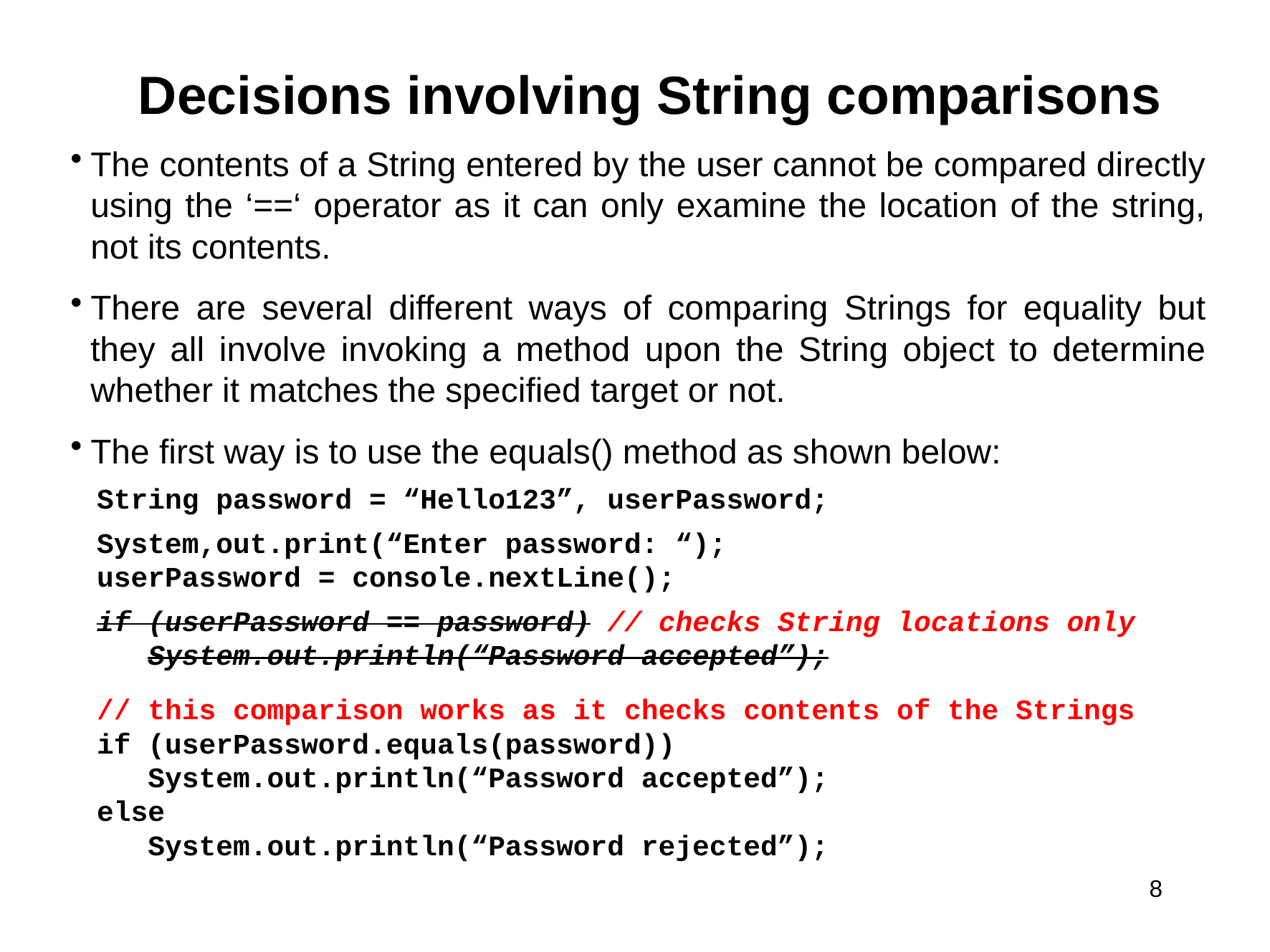

# Decisions involving String comparisons
The contents of a String entered by the user cannot be compared directly using the ‘==‘ operator as it can only examine the location of the string, not its contents.
There are several different ways of comparing Strings for equality but they all involve invoking a method upon the String object to determine whether it matches the specified target or not.
The first way is to use the equals() method as shown below:
String password = “Hello123”, userPassword;
System,out.print(“Enter password: “);
userPassword = console.nextLine();
if (userPassword == password) // checks String locations only
   System.out.println(“Password accepted”);
// this comparison works as it checks contents of the Strings
if (userPassword.equals(password))
   System.out.println(“Password accepted”);
else
   System.out.println(“Password rejected”);
8